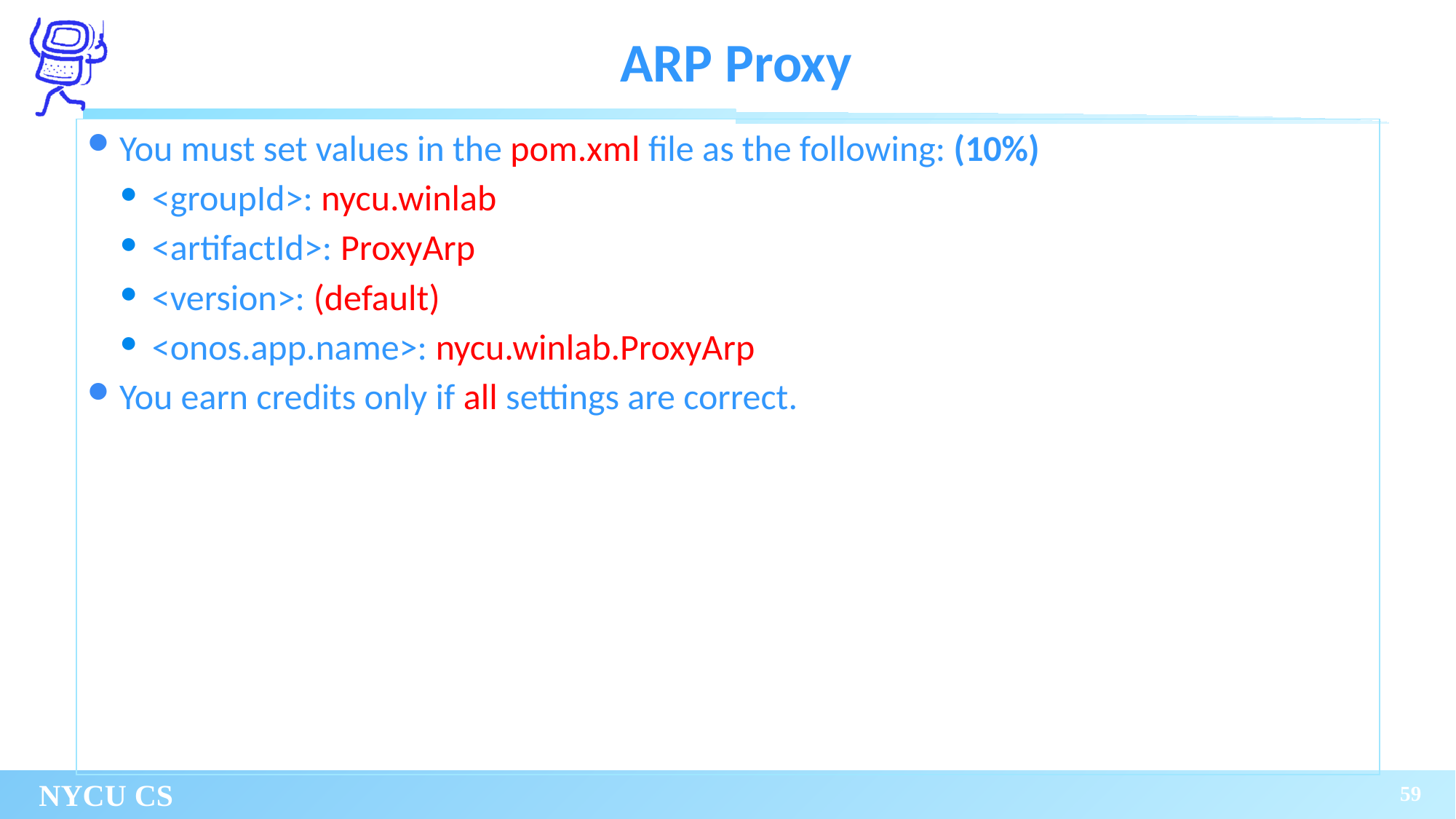

# ARP Proxy
You must set values in the pom.xml file as the following: (10%)
<groupId>: nycu.winlab
<artifactId>: ProxyArp
<version>: (default)
<onos.app.name>: nycu.winlab.ProxyArp
You earn credits only if all settings are correct.
59